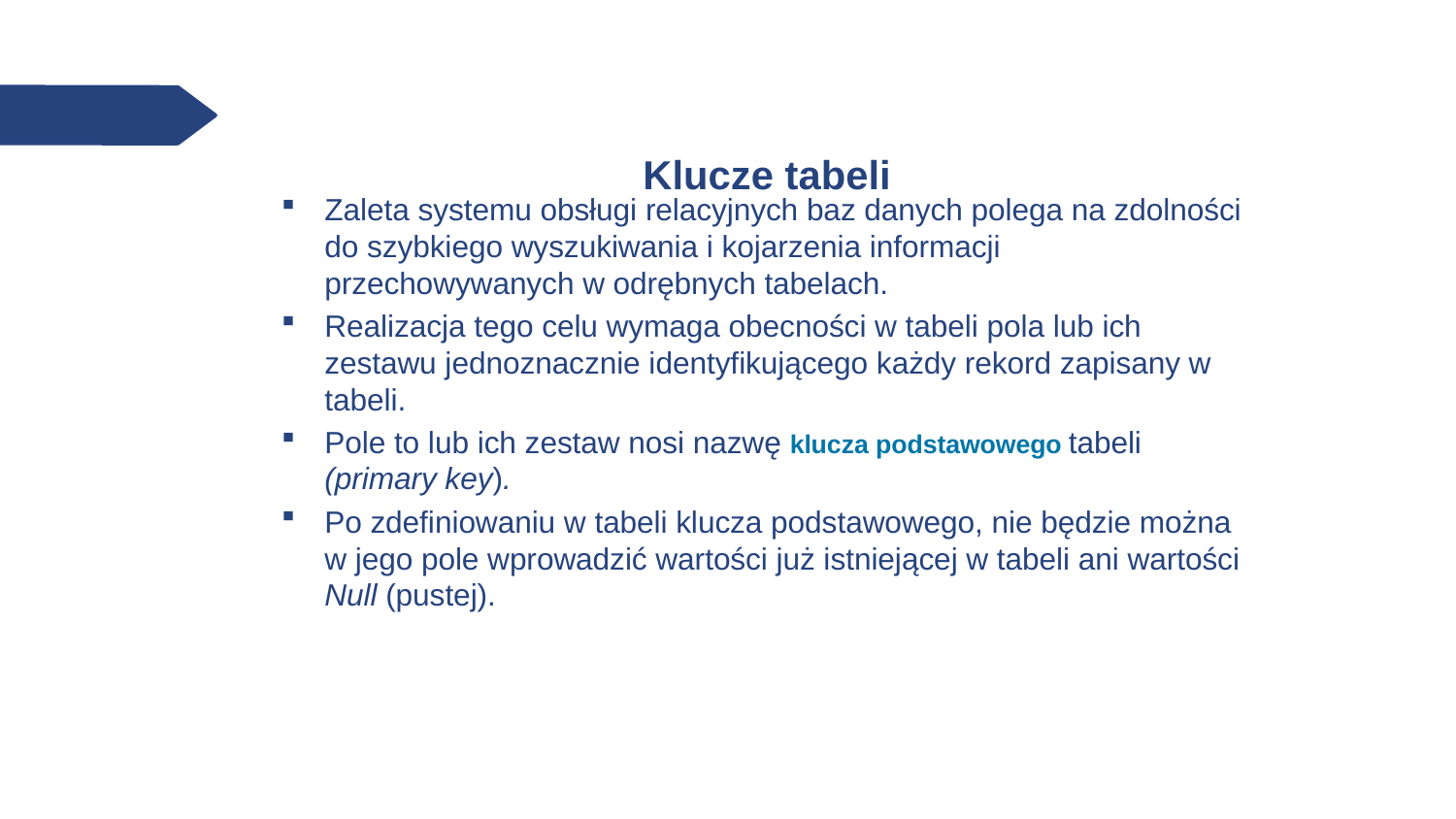

# Klucze tabeli
Zaleta systemu obsługi relacyjnych baz danych polega na zdolności do szybkiego wyszukiwania i kojarzenia informacji przechowywanych w odrębnych tabelach.
Realizacja tego celu wymaga obecności w tabeli pola lub ich zestawu jednoznacznie identyfikującego każdy rekord zapisany w tabeli.
Pole to lub ich zestaw nosi nazwę klucza podstawowego tabeli (primary key).
Po zdefiniowaniu w tabeli klucza podstawowego, nie będzie można w jego pole wprowadzić wartości już istniejącej w tabeli ani wartości Null (pustej).